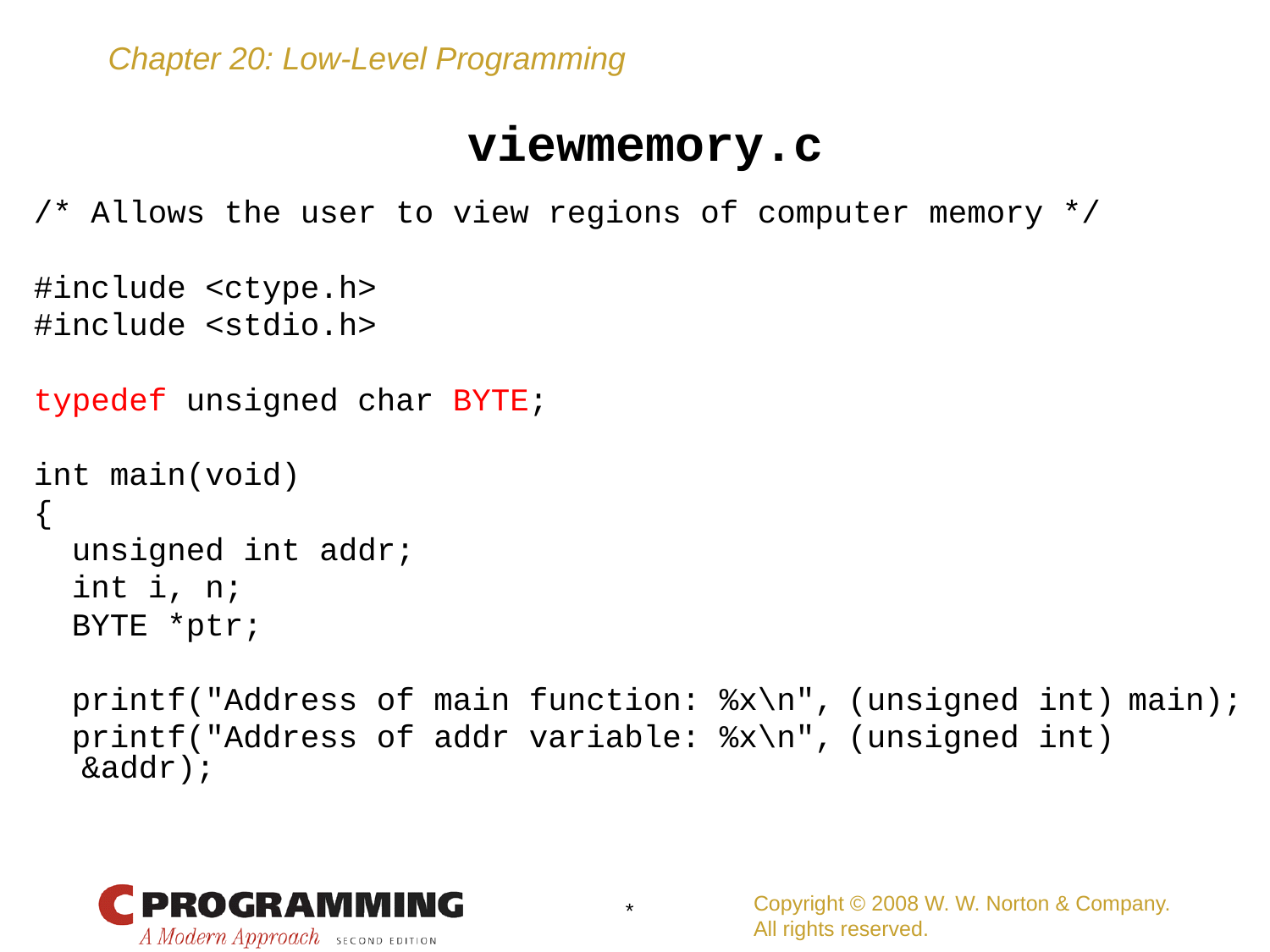

# viewmemory.c

/* Allows the user to view regions of computer memory */

#include <ctype.h>
#include <stdio.h>

typedef unsigned char BYTE;

int main(void)
{
  unsigned int addr;
  int i, n;
  BYTE *ptr;

  printf("Address of main function: %x\n", (unsigned int) main);
  printf("Address of addr variable: %x\n", (unsigned int) &addr);
Copyright © 2008 W. W. Norton & Company.
All rights reserved.
*